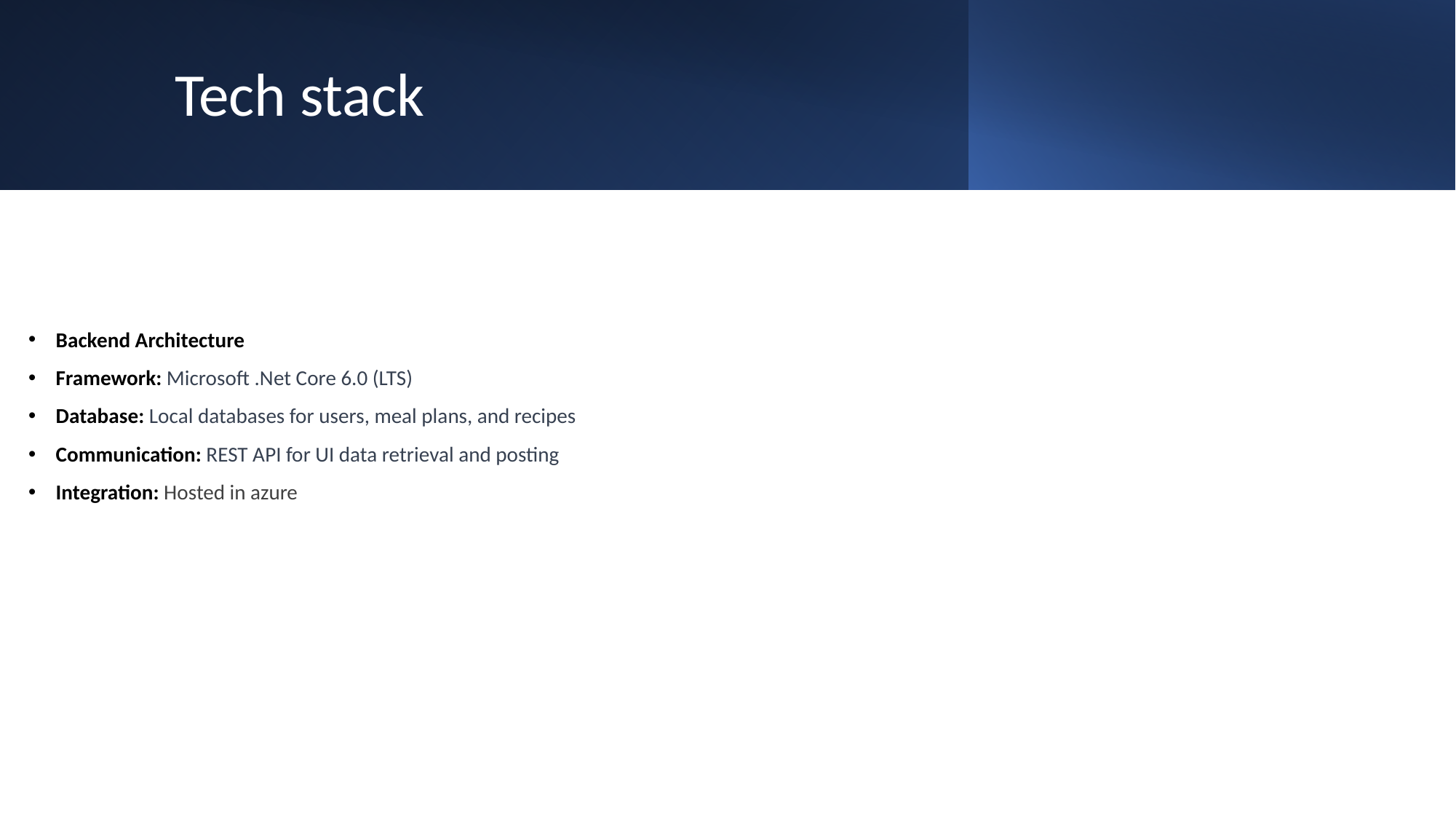

# Tech stack
Backend Architecture
Framework: Microsoft .Net Core 6.0 (LTS)
Database: Local databases for users, meal plans, and recipes
Communication: REST API for UI data retrieval and posting
Integration: Hosted in azure